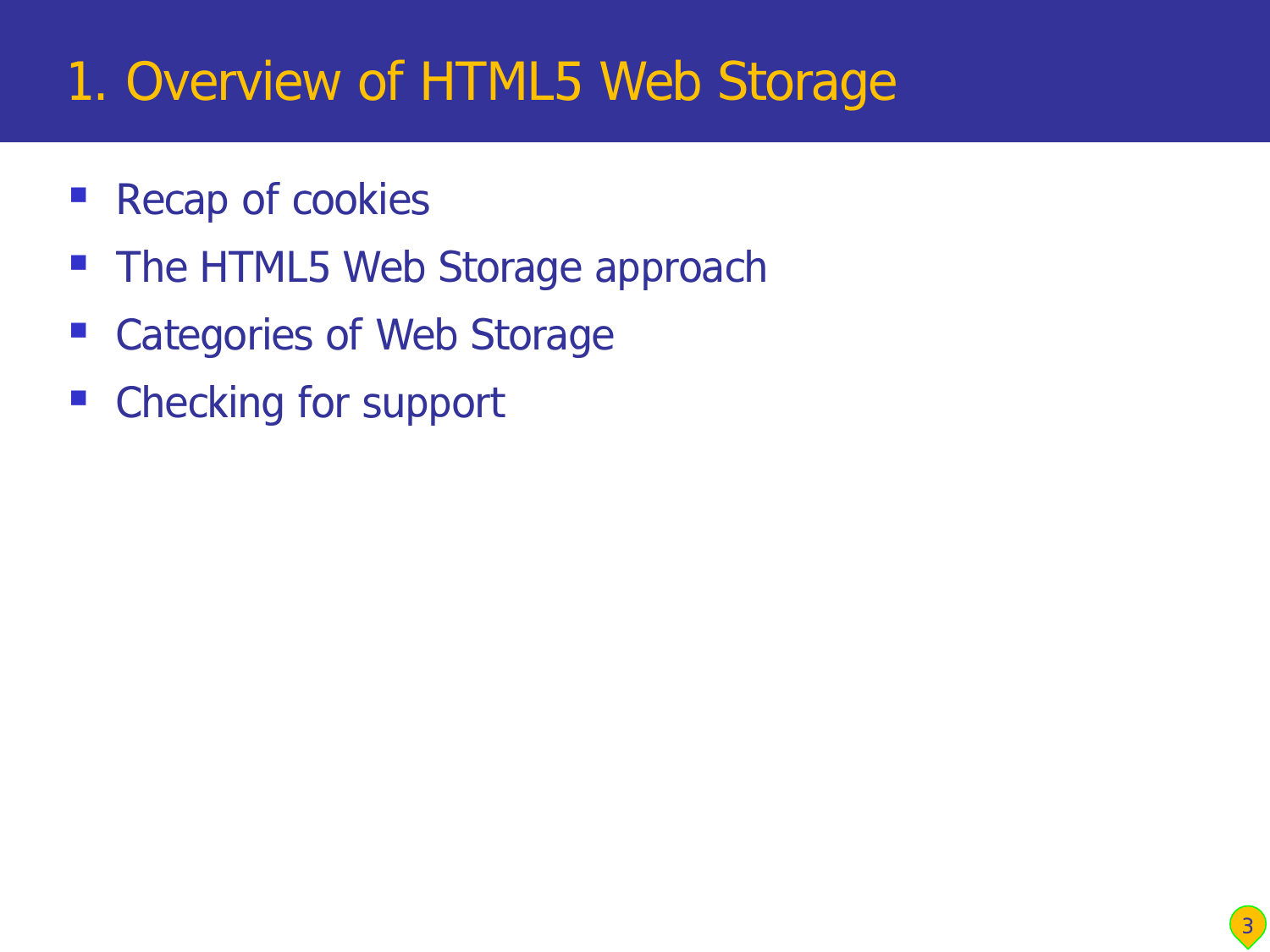

# 1. Overview of HTML5 Web Storage
Recap of cookies
The HTML5 Web Storage approach
Categories of Web Storage
Checking for support

3